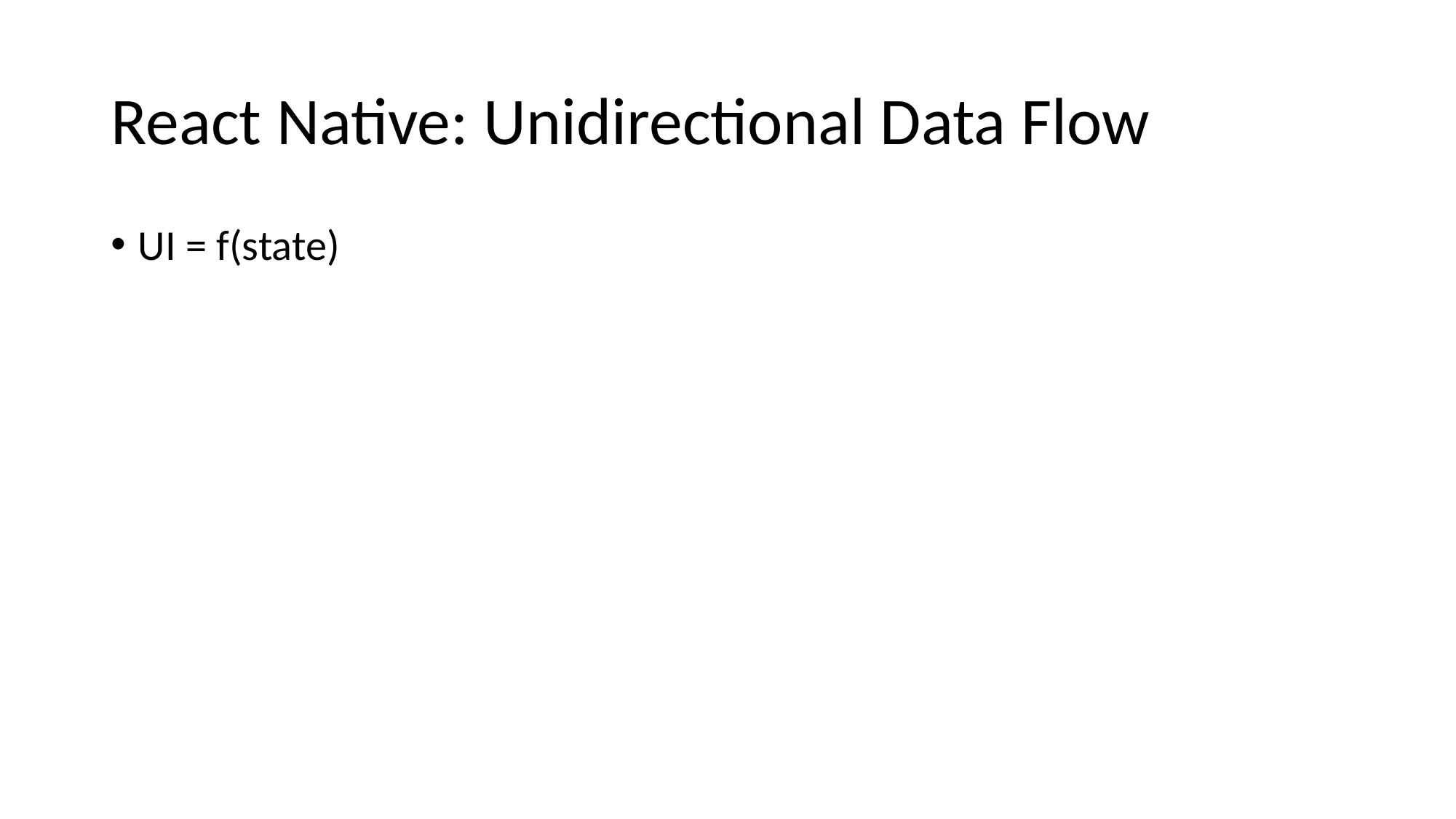

# React Native: Unidirectional Data Flow
UI = f(state)